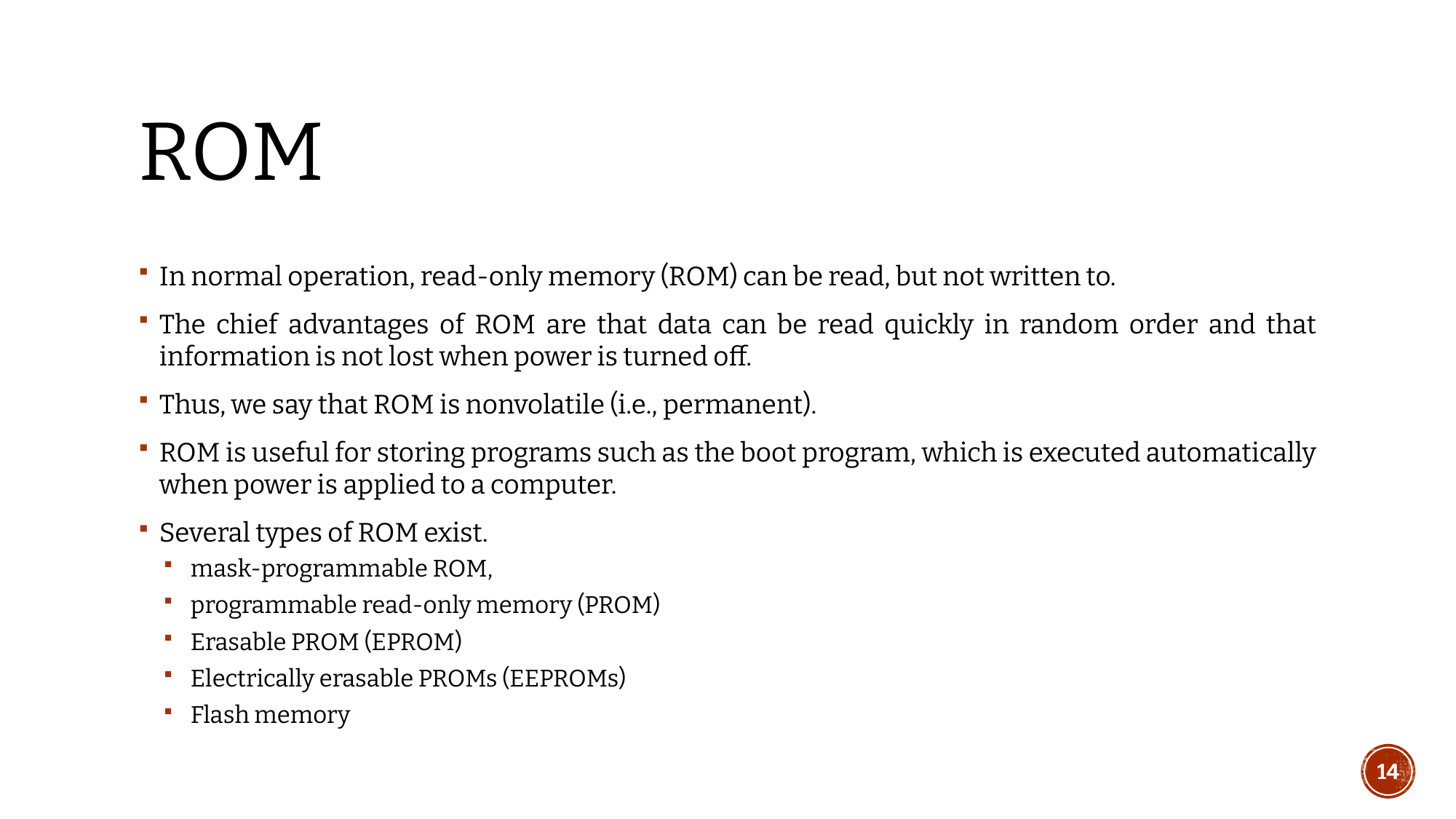

# ROM
In normal operation, read-only memory (ROM) can be read, but not written to.
The chief advantages of ROM are that data can be read quickly in random order and that information is not lost when power is turned off.
Thus, we say that ROM is nonvolatile (i.e., permanent).
ROM is useful for storing programs such as the boot program, which is executed automatically when power is applied to a computer.
Several types of ROM exist.
mask-programmable ROM,
programmable read-only memory (PROM)
Erasable PROM (EPROM)
Electrically erasable PROMs (EEPROMs)
Flash memory
14